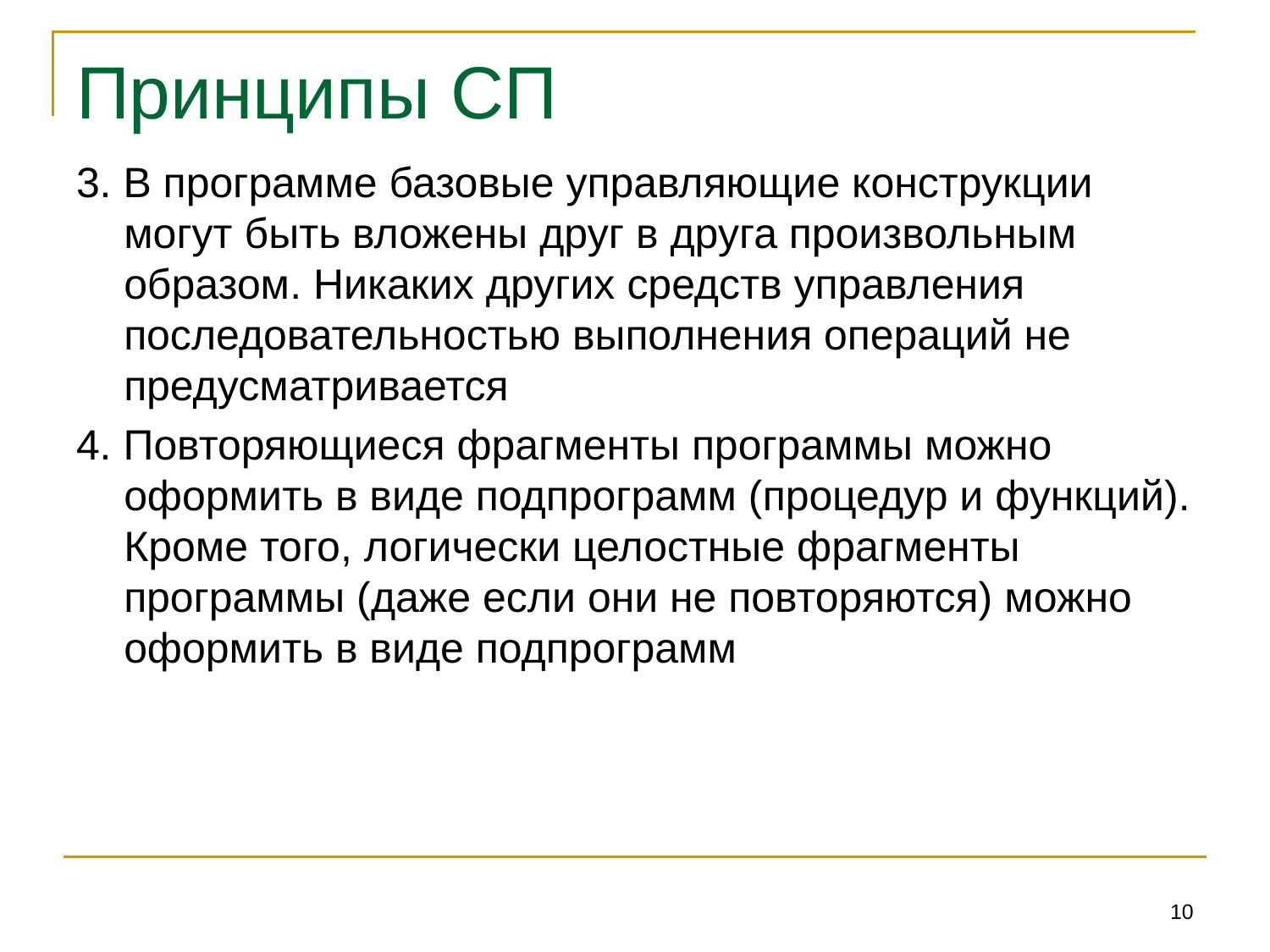

# Принципы СП
3. В программе базовые управляющие конструкции могут быть вложены друг в друга произвольным образом. Никаких других средств управления последовательностью выполнения операций не предусматривается
4. Повторяющиеся фрагменты программы можно оформить в виде подпрограмм (процедур и функций). Кроме того, логически целостные фрагменты программы (даже если они не повторяются) можно оформить в виде подпрограмм

10